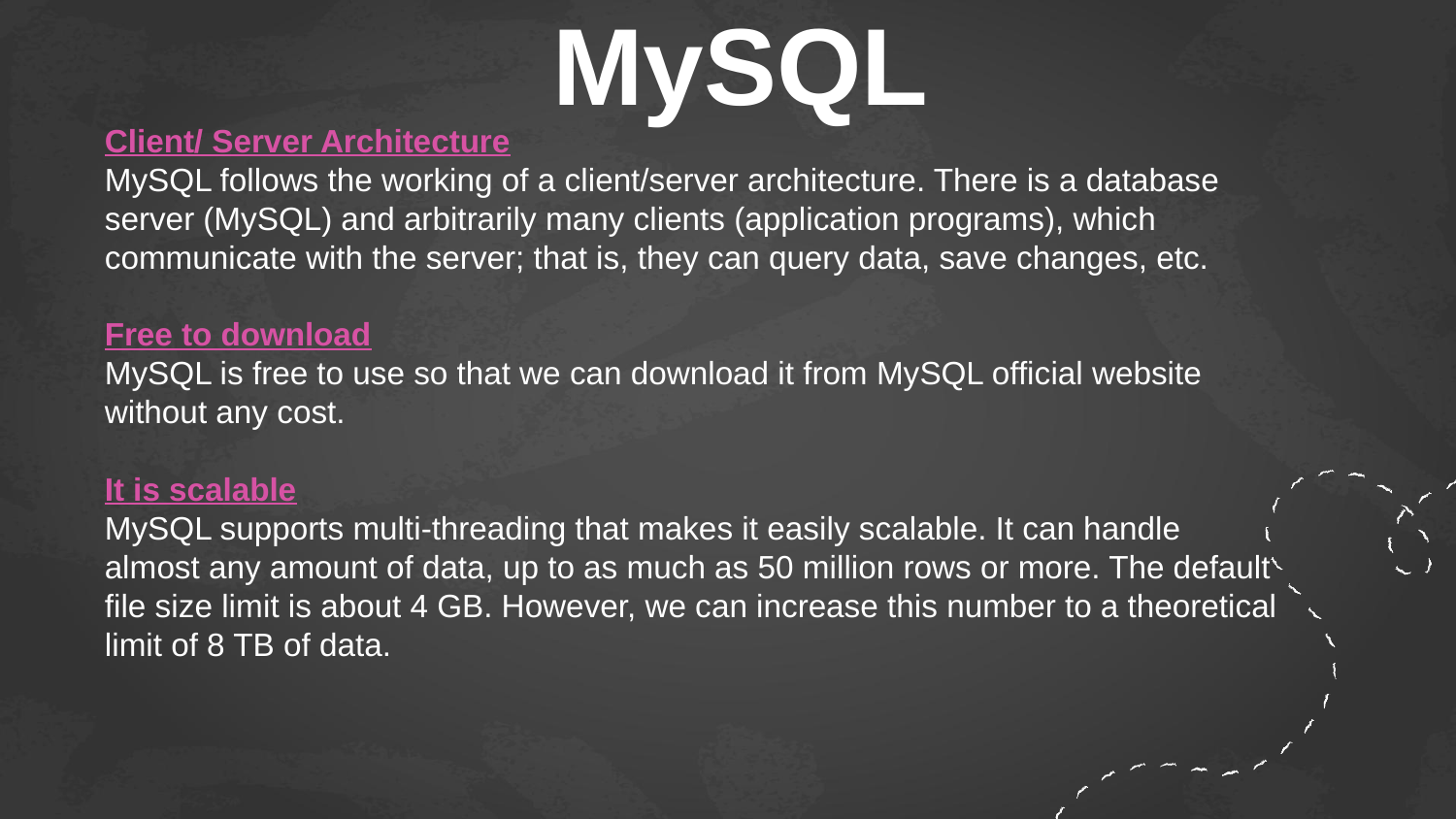

# MySQL
Client/ Server Architecture
MySQL follows the working of a client/server architecture. There is a database server (MySQL) and arbitrarily many clients (application programs), which communicate with the server; that is, they can query data, save changes, etc.

Free to download
MySQL is free to use so that we can download it from MySQL official website without any cost.

It is scalable
MySQL supports multi-threading that makes it easily scalable. It can handle almost any amount of data, up to as much as 50 million rows or more. The default file size limit is about 4 GB. However, we can increase this number to a theoretical limit of 8 TB of data.